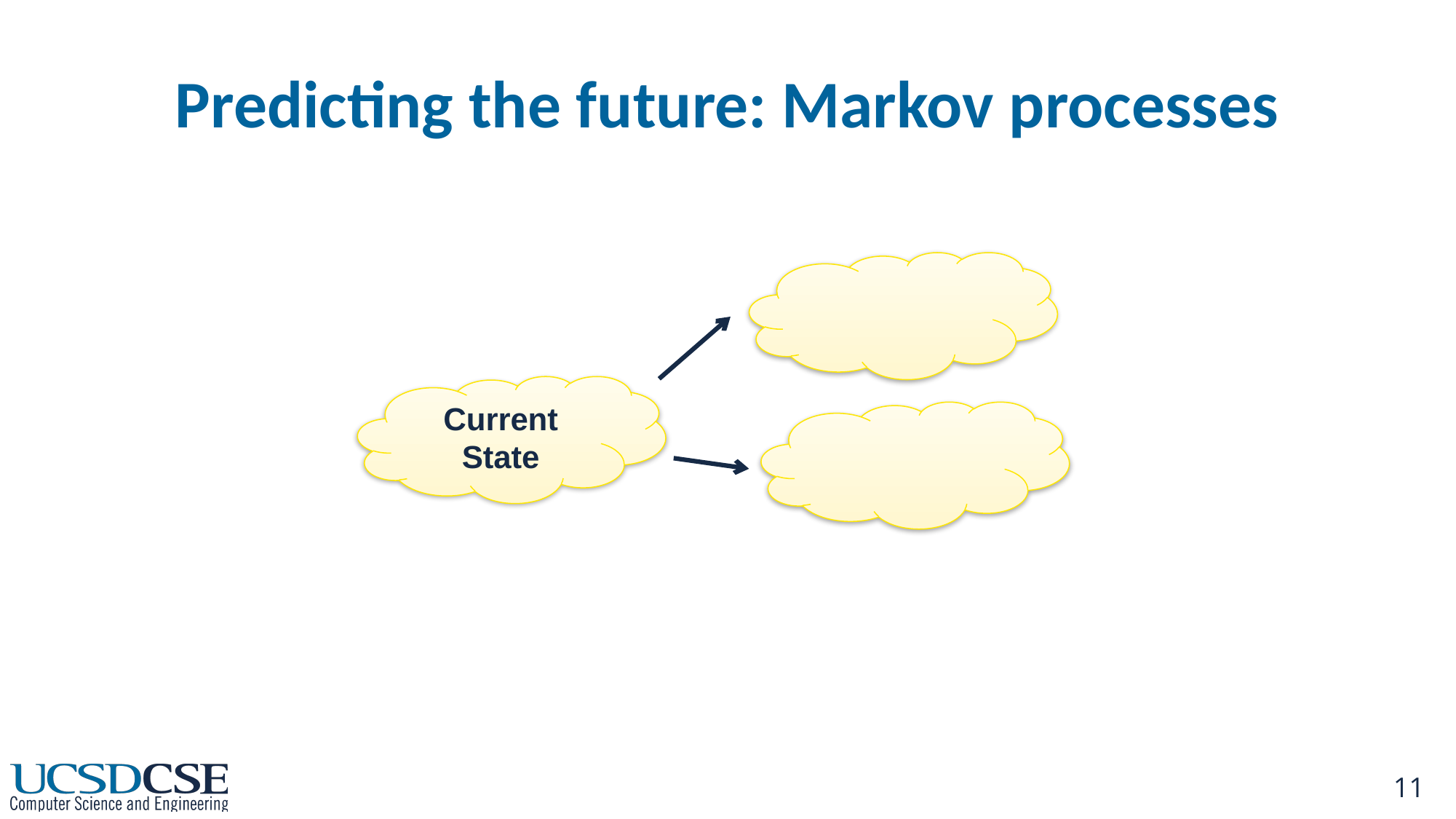

# Predicting the future: Markov processes

Current State